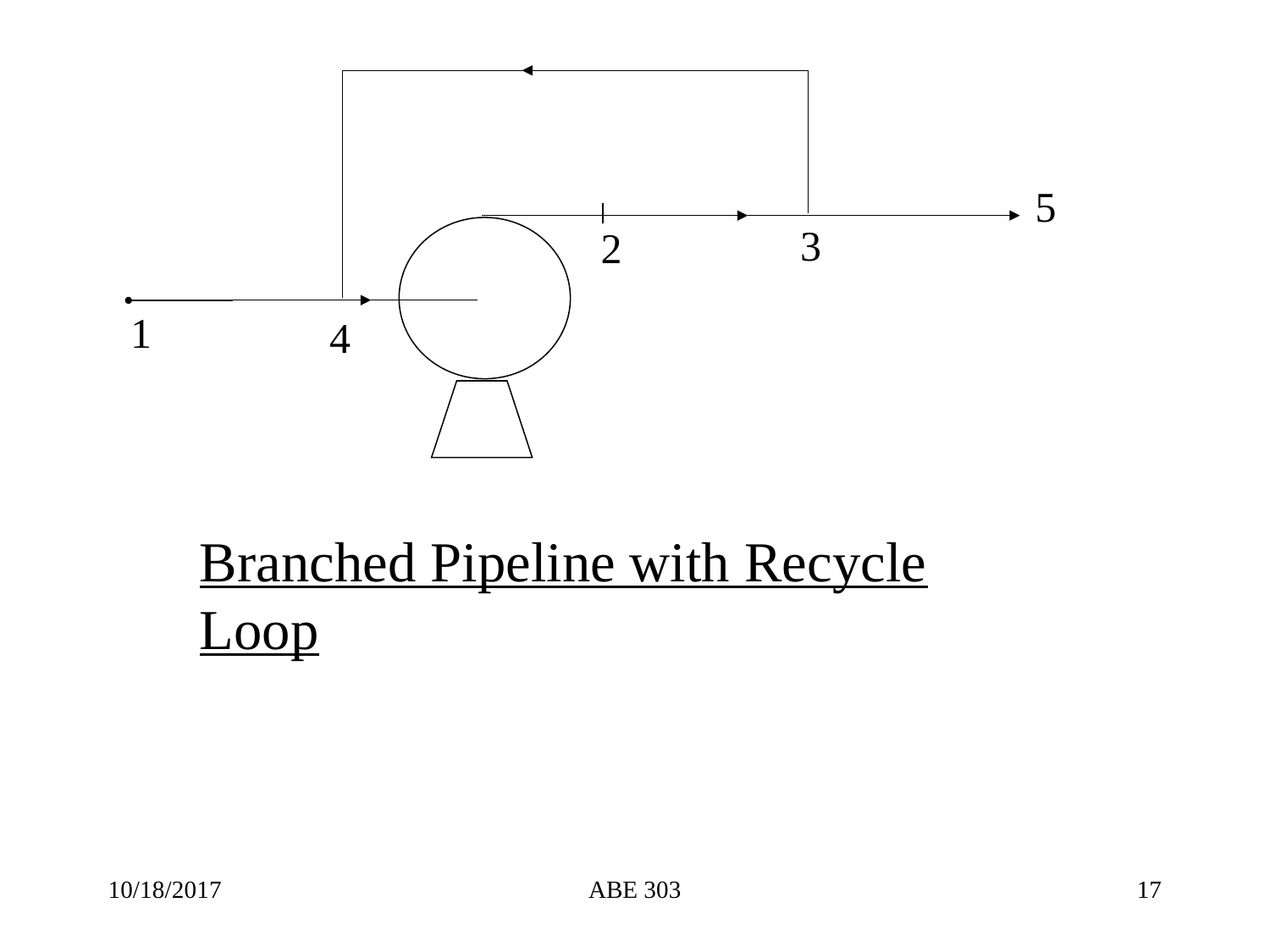

5
3
2

1
4

Branched Pipeline with Recycle Loop
10/18/2017
ABE 303
17